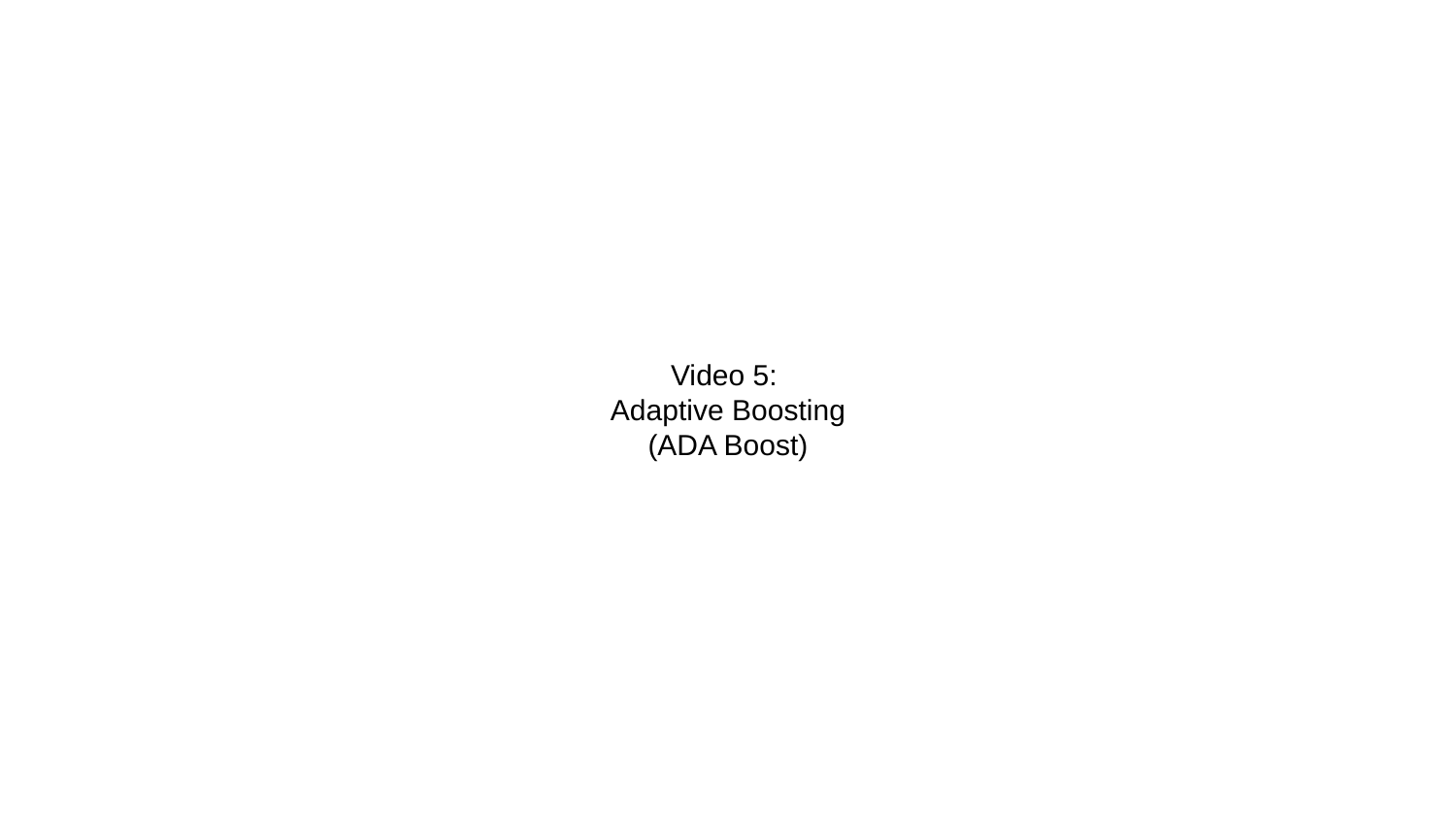

# Video 5:
Adaptive Boosting
(ADA Boost)